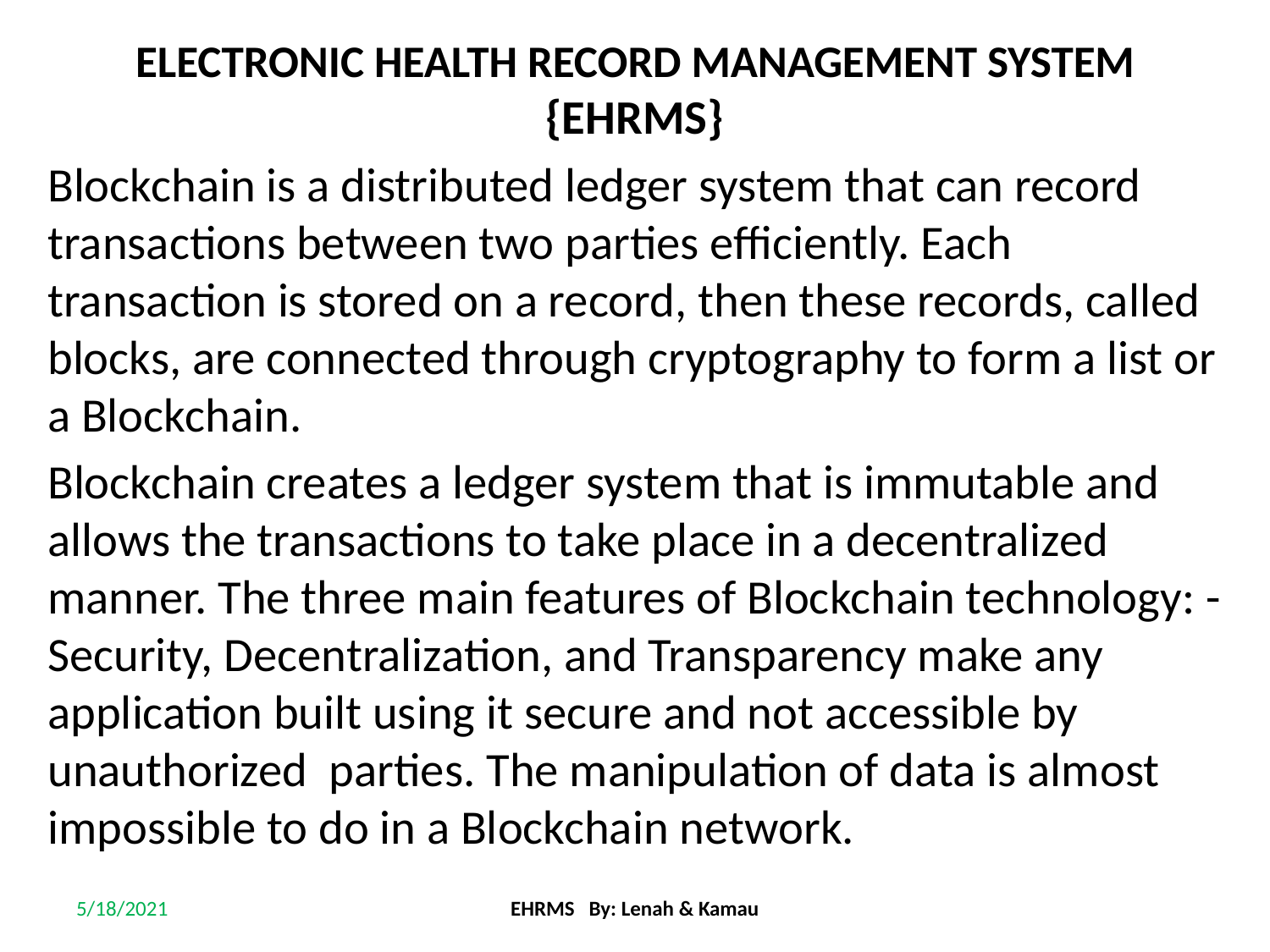

ELECTRONIC HEALTH RECORD MANAGEMENT SYSTEM {EHRMS}
Blockchain is a distributed ledger system that can record transactions between two parties efficiently. Each transaction is stored on a record, then these records, called blocks, are connected through cryptography to form a list or a Blockchain.
Blockchain creates a ledger system that is immutable and allows the transactions to take place in a decentralized manner. The three main features of Blockchain technology: - Security, Decentralization, and Transparency make any application built using it secure and not accessible by unauthorized  parties. The manipulation of data is almost impossible to do in a Blockchain network.
5/18/2021
EHRMS   By: Lenah & Kamau